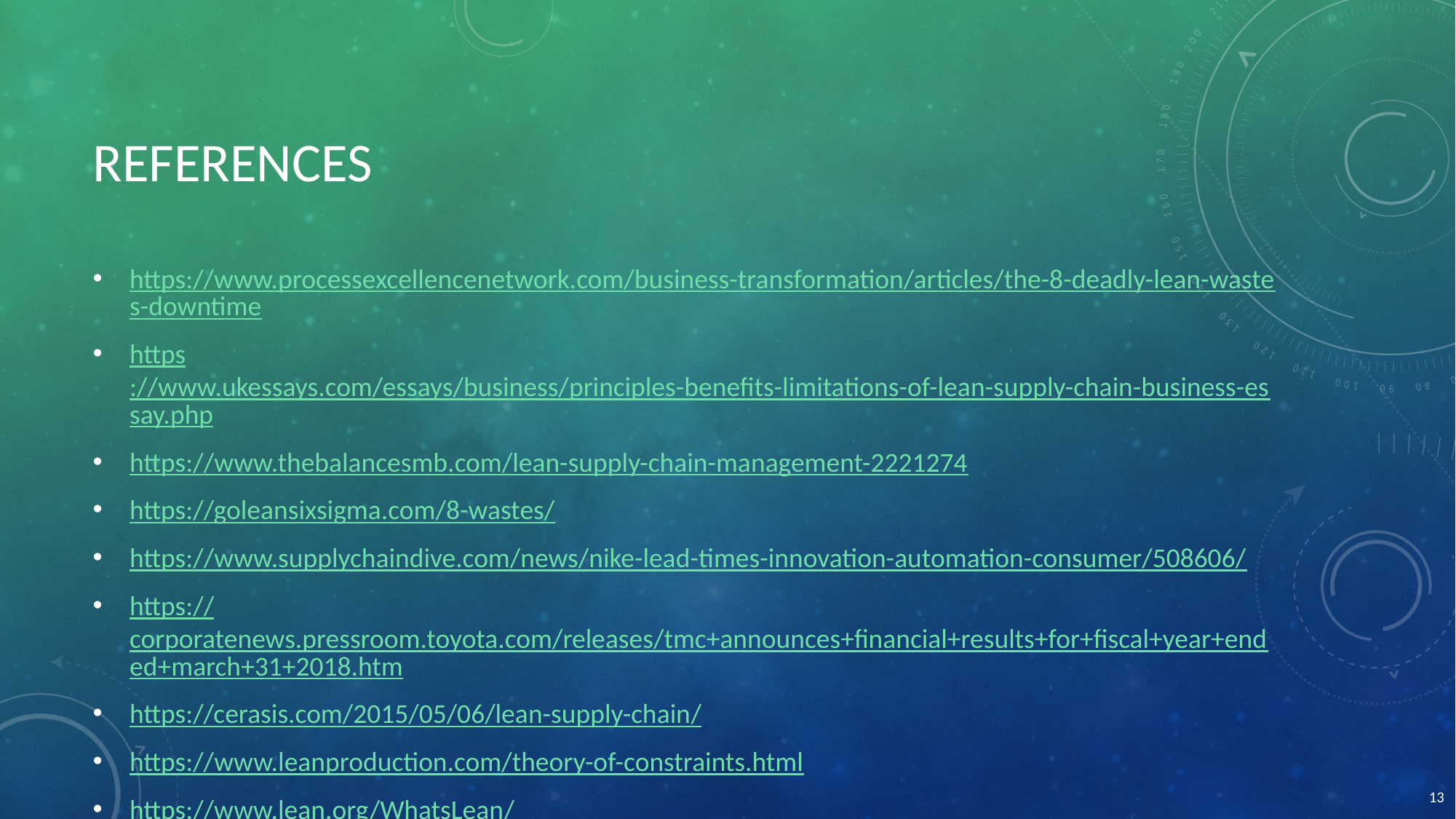

# References
https://www.processexcellencenetwork.com/business-transformation/articles/the-8-deadly-lean-wastes-downtime
https://www.ukessays.com/essays/business/principles-benefits-limitations-of-lean-supply-chain-business-essay.php
https://www.thebalancesmb.com/lean-supply-chain-management-2221274
https://goleansixsigma.com/8-wastes/
https://www.supplychaindive.com/news/nike-lead-times-innovation-automation-consumer/508606/
https://corporatenews.pressroom.toyota.com/releases/tmc+announces+financial+results+for+fiscal+year+ended+march+31+2018.htm
https://cerasis.com/2015/05/06/lean-supply-chain/
https://www.leanproduction.com/theory-of-constraints.html
https://www.lean.org/WhatsLean/
https://www.lean.org/Search/Documents/242.pdf

13